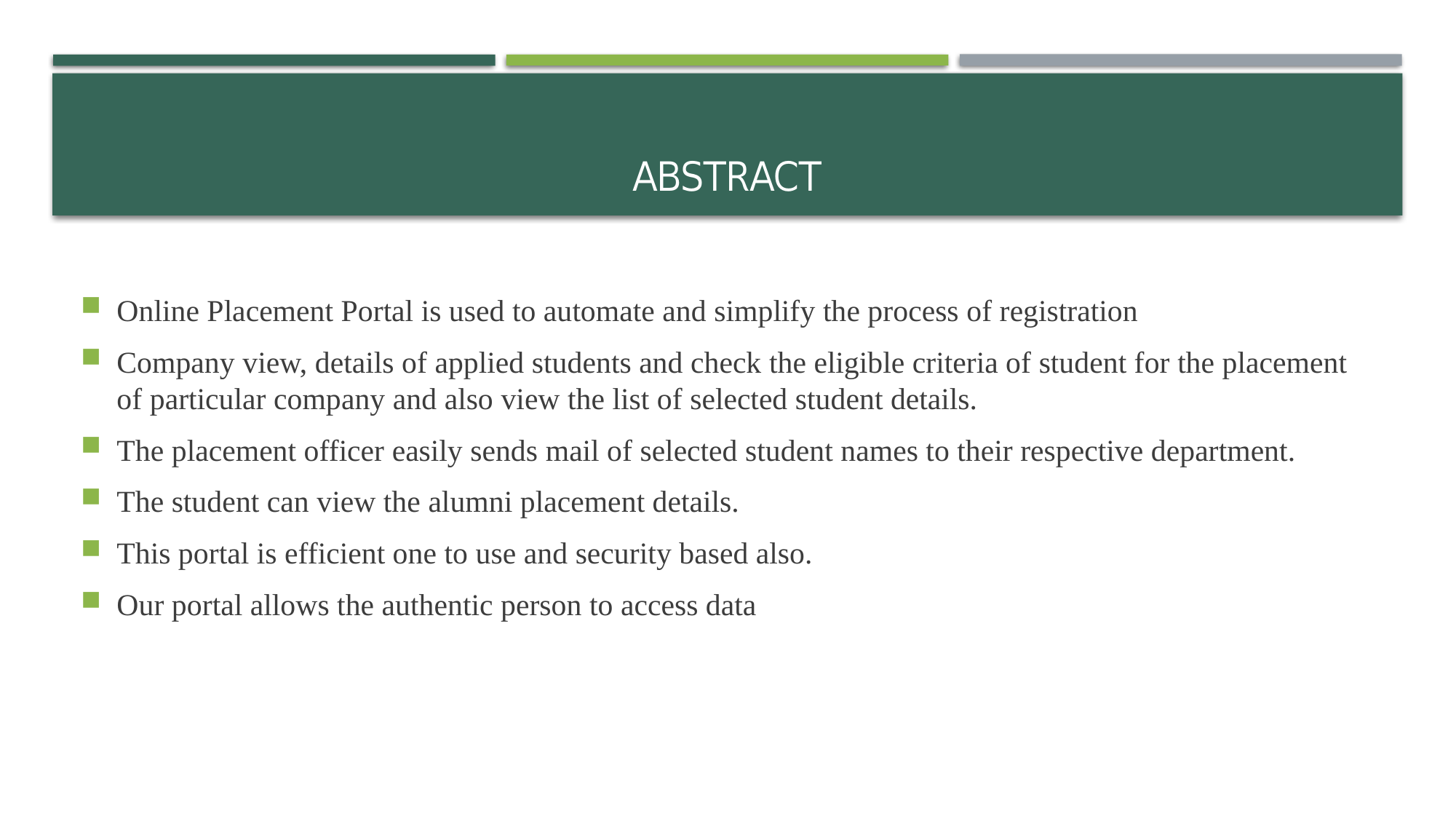

# Abstract
Online Placement Portal is used to automate and simplify the process of registration
Company view, details of applied students and check the eligible criteria of student for the placement of particular company and also view the list of selected student details.
The placement officer easily sends mail of selected student names to their respective department.
The student can view the alumni placement details.
This portal is efficient one to use and security based also.
Our portal allows the authentic person to access data